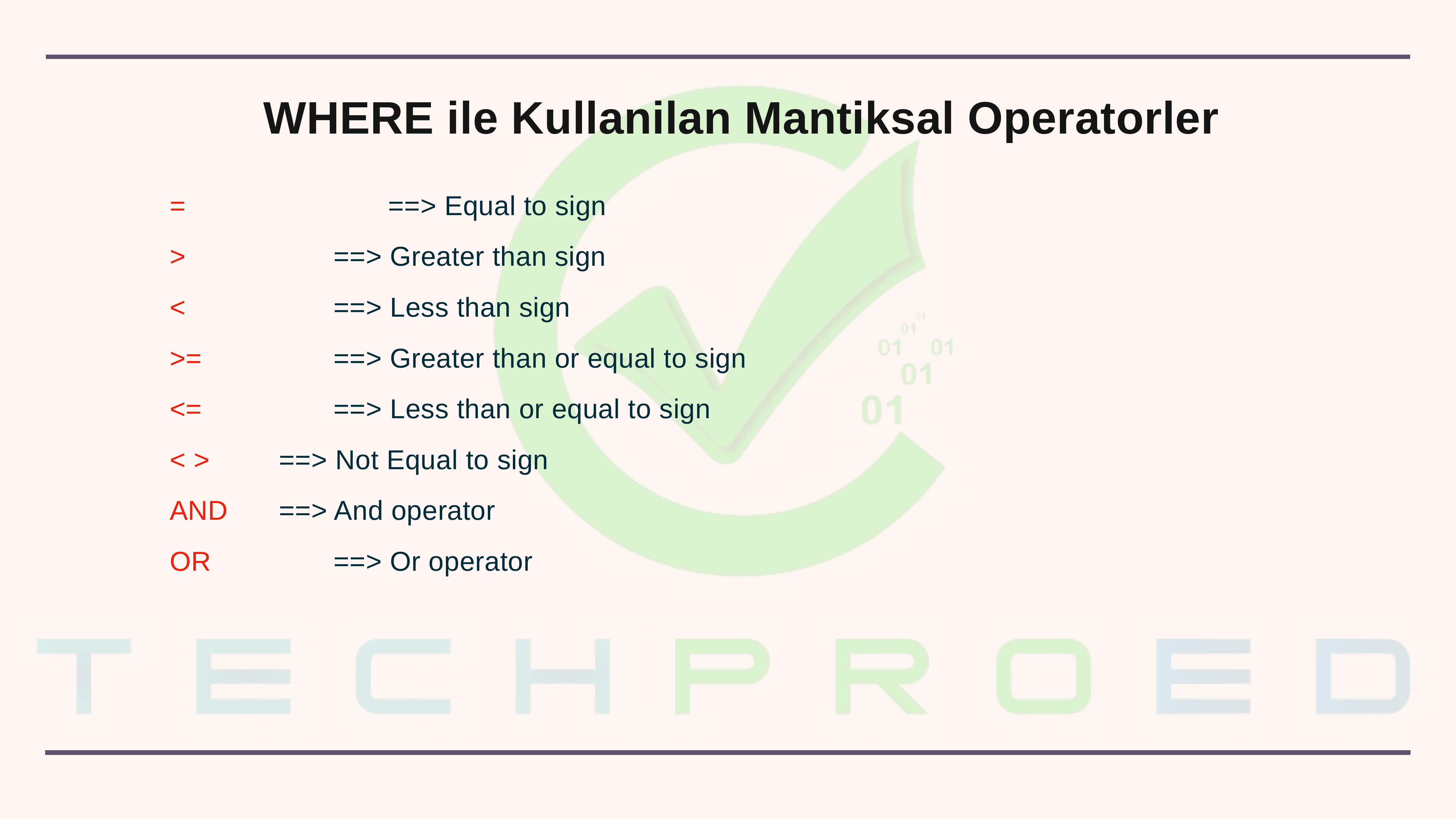

WHERE ile Kullanilan Mantiksal Operatorler
=				==> Equal to sign
>  			==> Greater than sign
< 			==> Less than sign
>= 			==> Greater than or equal to sign
<=			==> Less than or equal to sign
< > 		==> Not Equal to sign
AND 	==> And operator
OR			==> Or operator